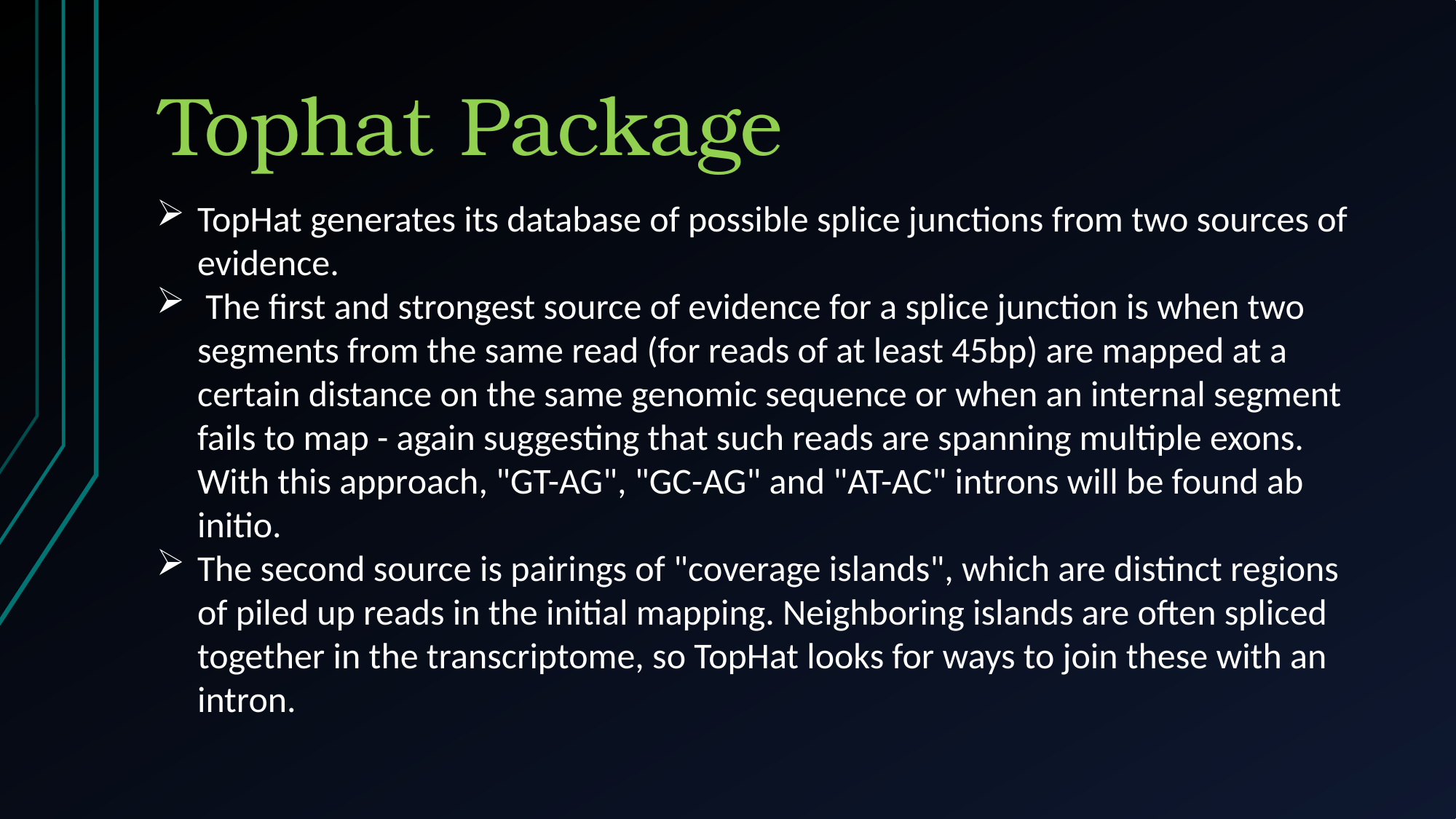

# Tophat Package
TopHat generates its database of possible splice junctions from two sources of evidence.
 The first and strongest source of evidence for a splice junction is when two segments from the same read (for reads of at least 45bp) are mapped at a certain distance on the same genomic sequence or when an internal segment fails to map - again suggesting that such reads are spanning multiple exons. With this approach, "GT-AG", "GC-AG" and "AT-AC" introns will be found ab initio.
The second source is pairings of "coverage islands", which are distinct regions of piled up reads in the initial mapping. Neighboring islands are often spliced together in the transcriptome, so TopHat looks for ways to join these with an intron.